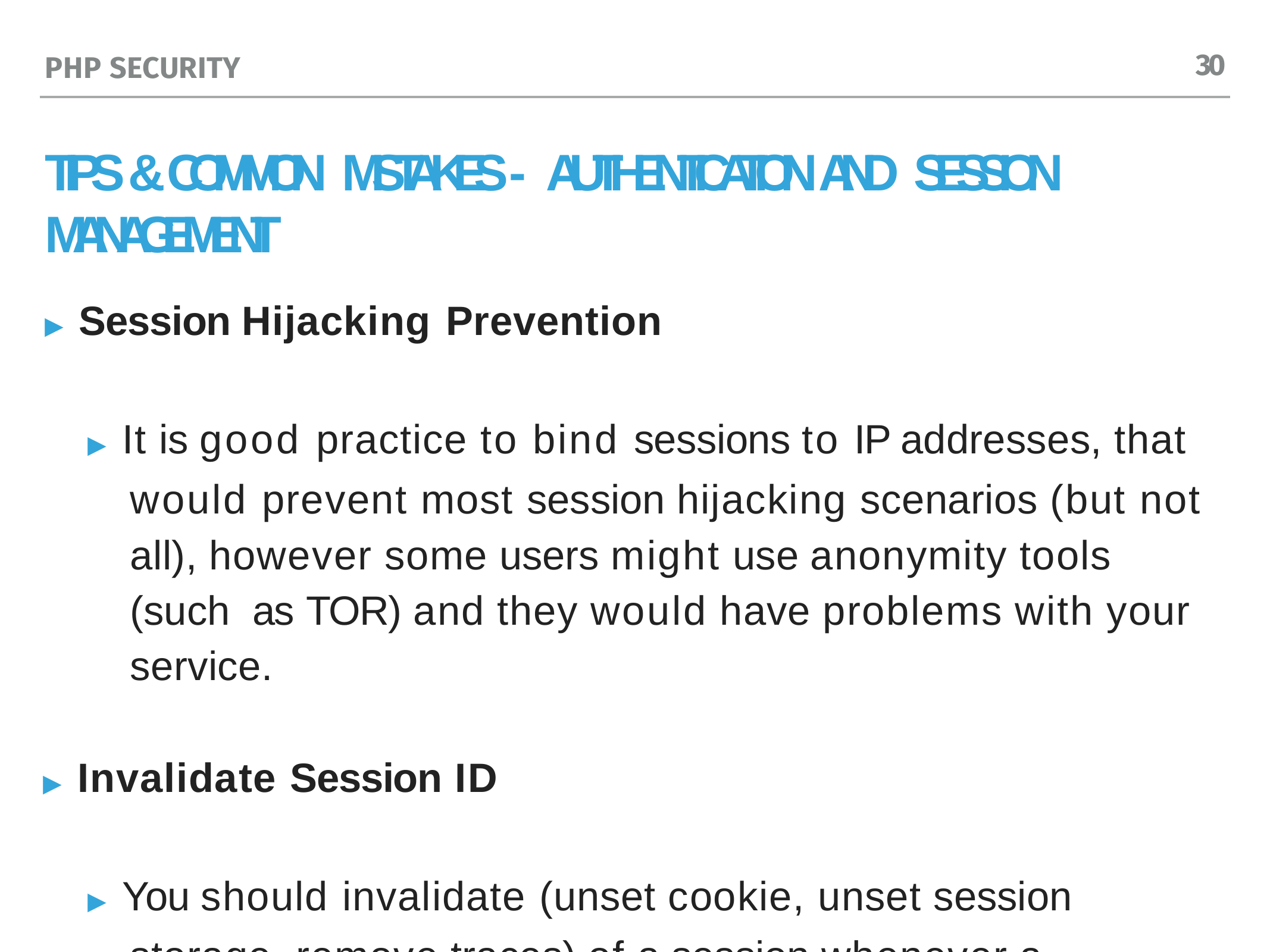

30
PHP SECURITY
# TIPS & COMMON MISTAKES - AUTHENTICATION AND SESSION MANAGEMENT
▸ Session Hijacking Prevention
▸ It is good practice to bind sessions to IP addresses, that  would prevent most session hijacking scenarios (but not  all), however some users might use anonymity tools (such  as TOR) and they would have problems with your service.
▸ Invalidate Session ID
▸ You should invalidate (unset cookie, unset session  storage, remove traces) of a session whenever a violation  occurs (e.g 2 IP addresses are observed).